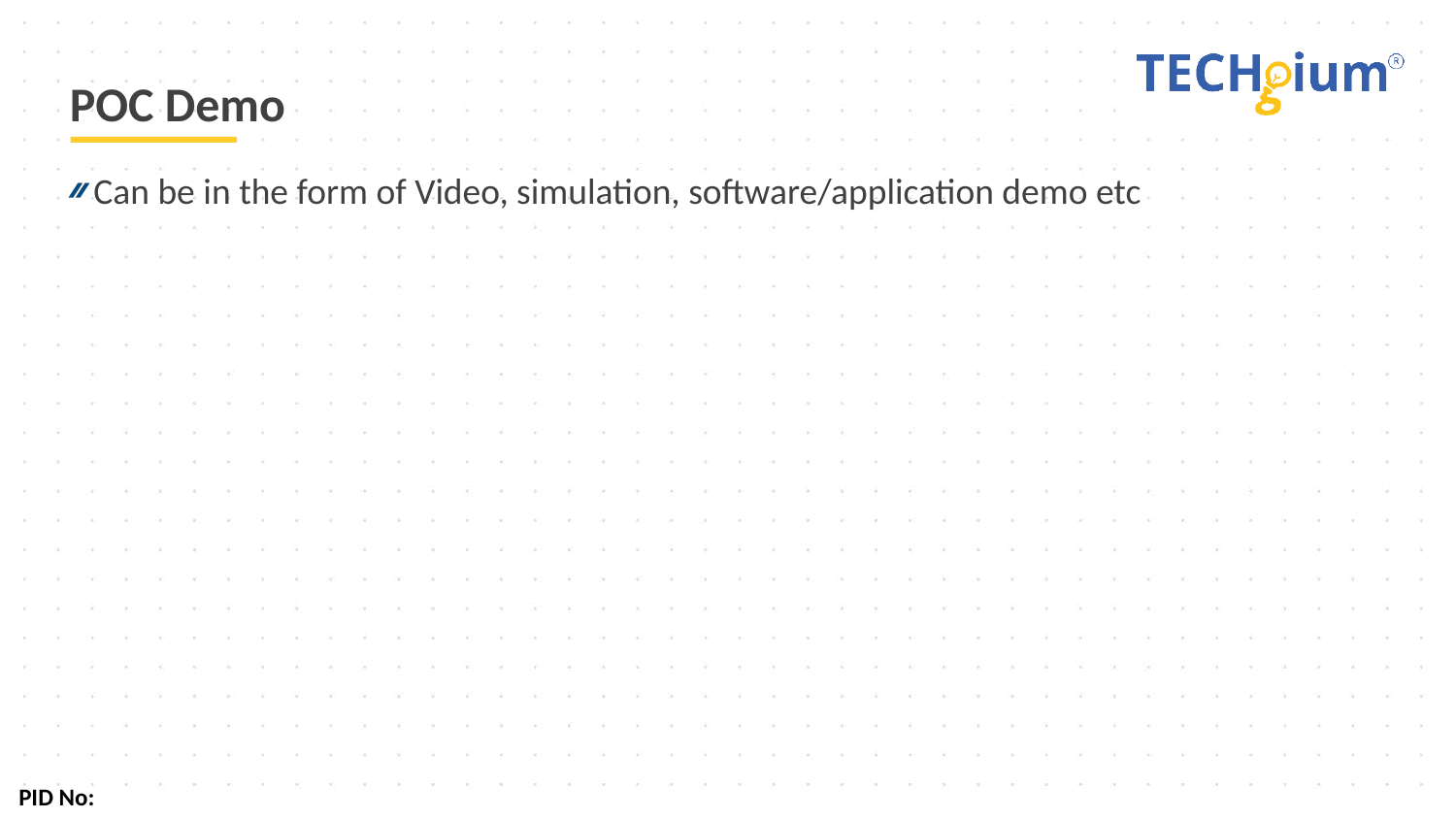

# POC Demo
Can be in the form of Video, simulation, software/application demo etc